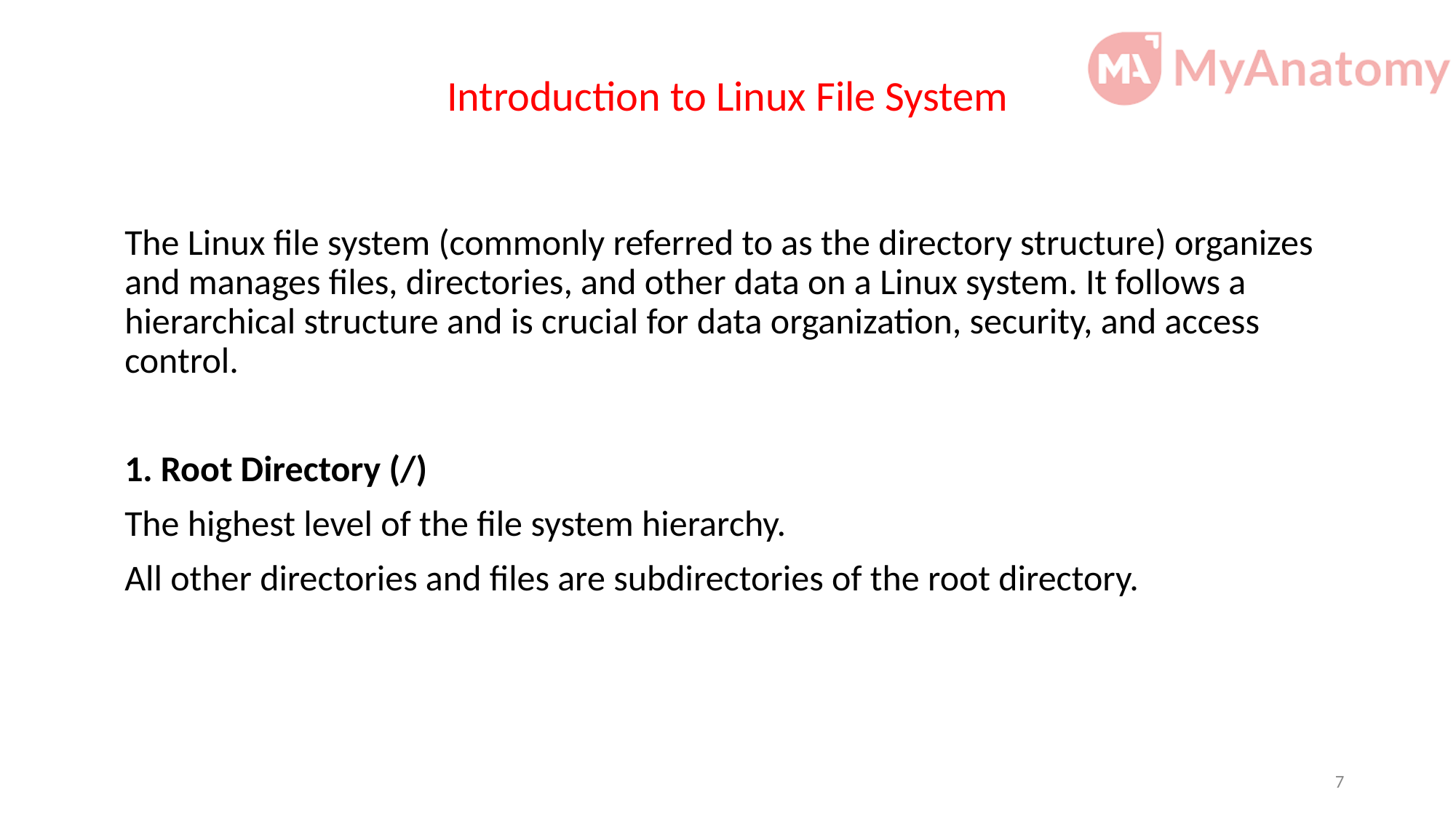

# Introduction to Linux File System
The Linux file system (commonly referred to as the directory structure) organizes and manages files, directories, and other data on a Linux system. It follows a hierarchical structure and is crucial for data organization, security, and access control.

1. Root Directory (/)
The highest level of the file system hierarchy.
All other directories and files are subdirectories of the root directory.
7